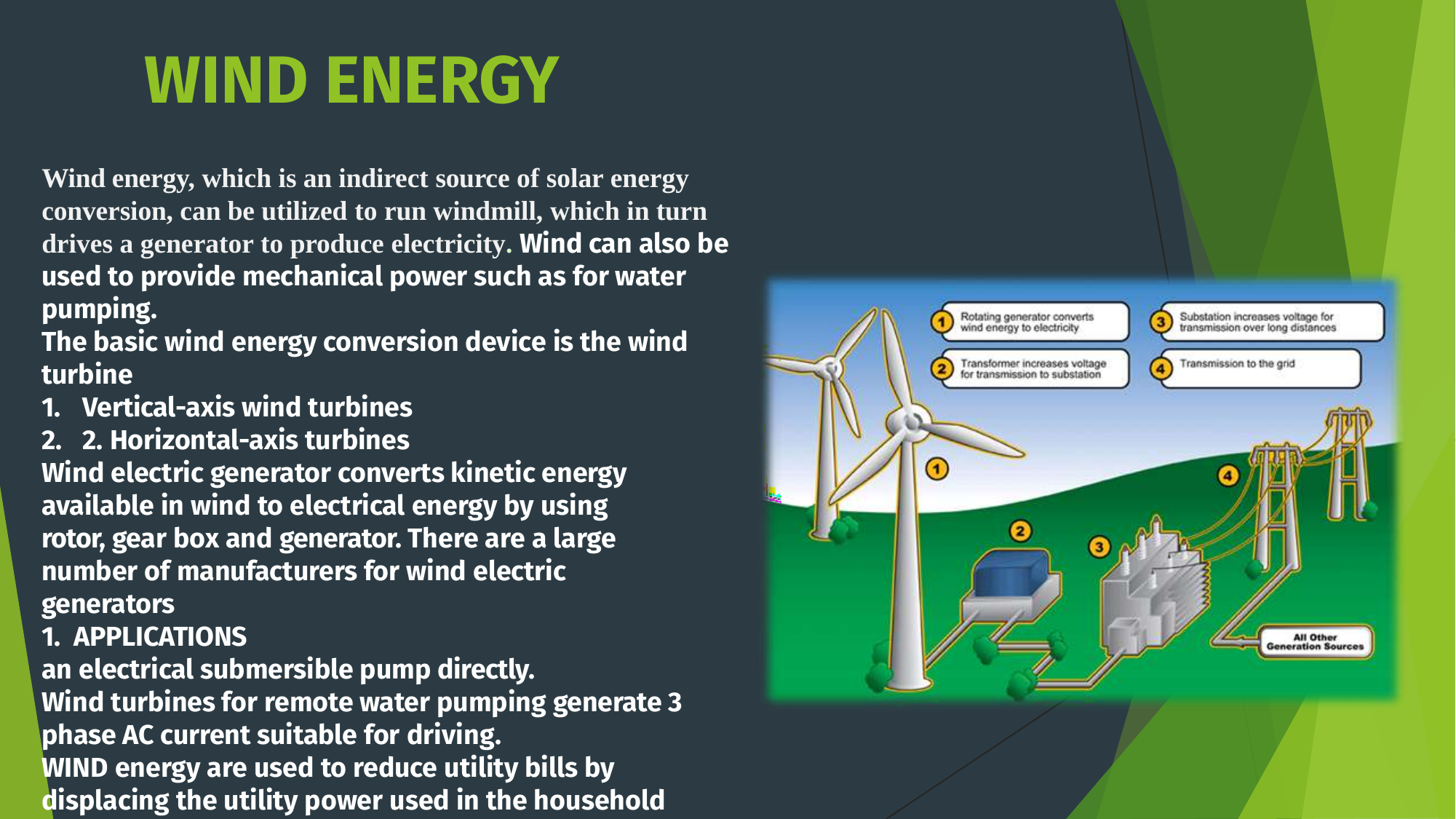

# WIND ENERGY
Wind energy, which is an indirect source of solar energy  conversion, can be utilized to run windmill, which in turn  drives a generator to produce electricity. Wind can also be  used to provide mechanical power such as for water  pumping.
The basic wind energy conversion device is the wind  turbine
Vertical-axis wind turbines
2. Horizontal-axis turbines
Wind electric generator converts kinetic energy  available in wind to electrical energy by using  rotor, gear box and generator. There are a large
number of manufacturers for wind electric generators
1. APPLICATIONS
an electrical submersible pump directly.
Wind turbines for remote water pumping generate 3  phase AC current suitable for driving.
WIND energy are used to reduce utility bills by  displacing the utility power used in the household